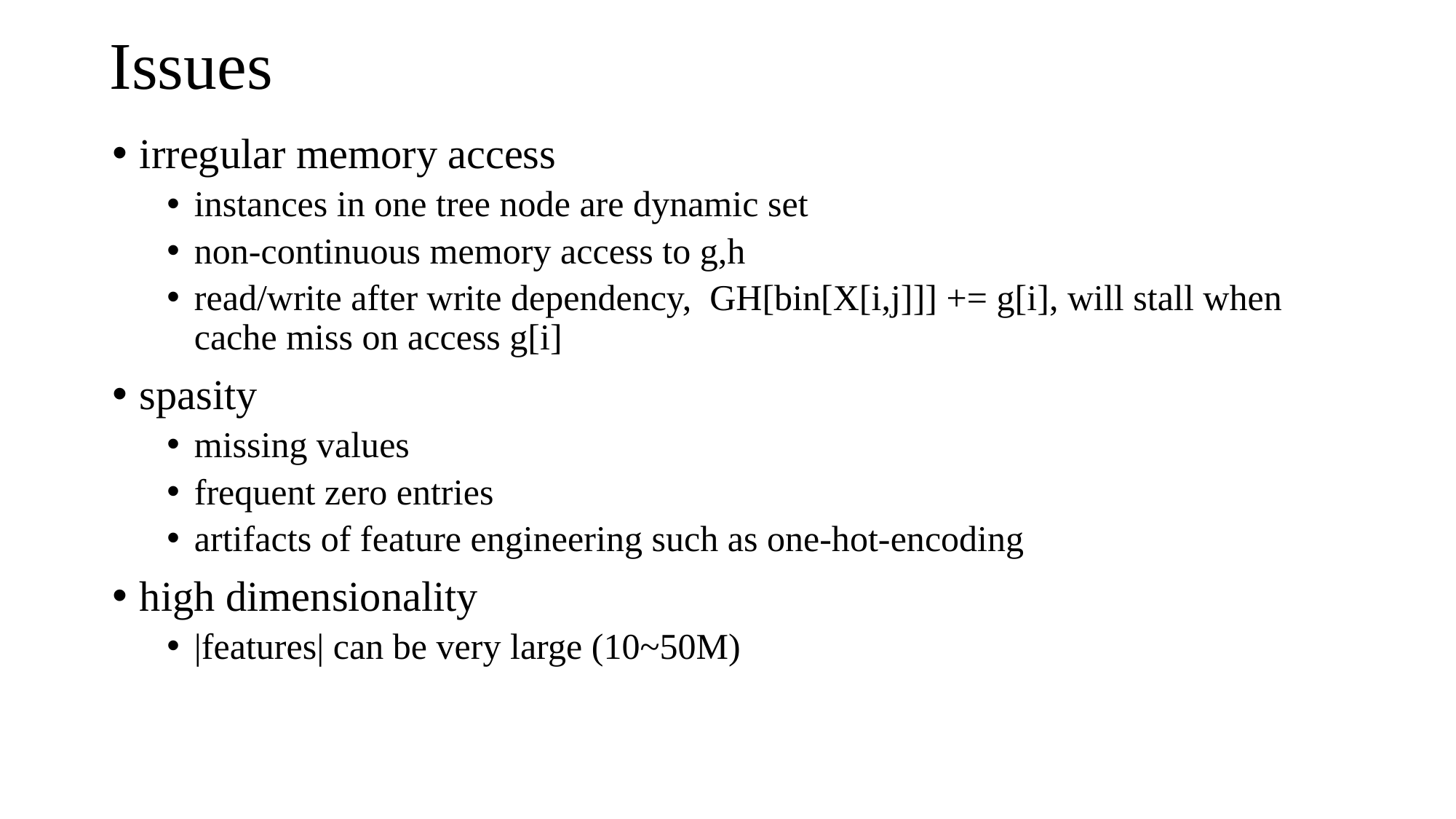

# Issues
irregular memory access
instances in one tree node are dynamic set
non-continuous memory access to g,h
read/write after write dependency,  GH[bin[X[i,j]]] += g[i], will stall when cache miss on access g[i]
spasity
missing values
frequent zero entries
artifacts of feature engineering such as one-hot-encoding
high dimensionality
|features| can be very large (10~50M)